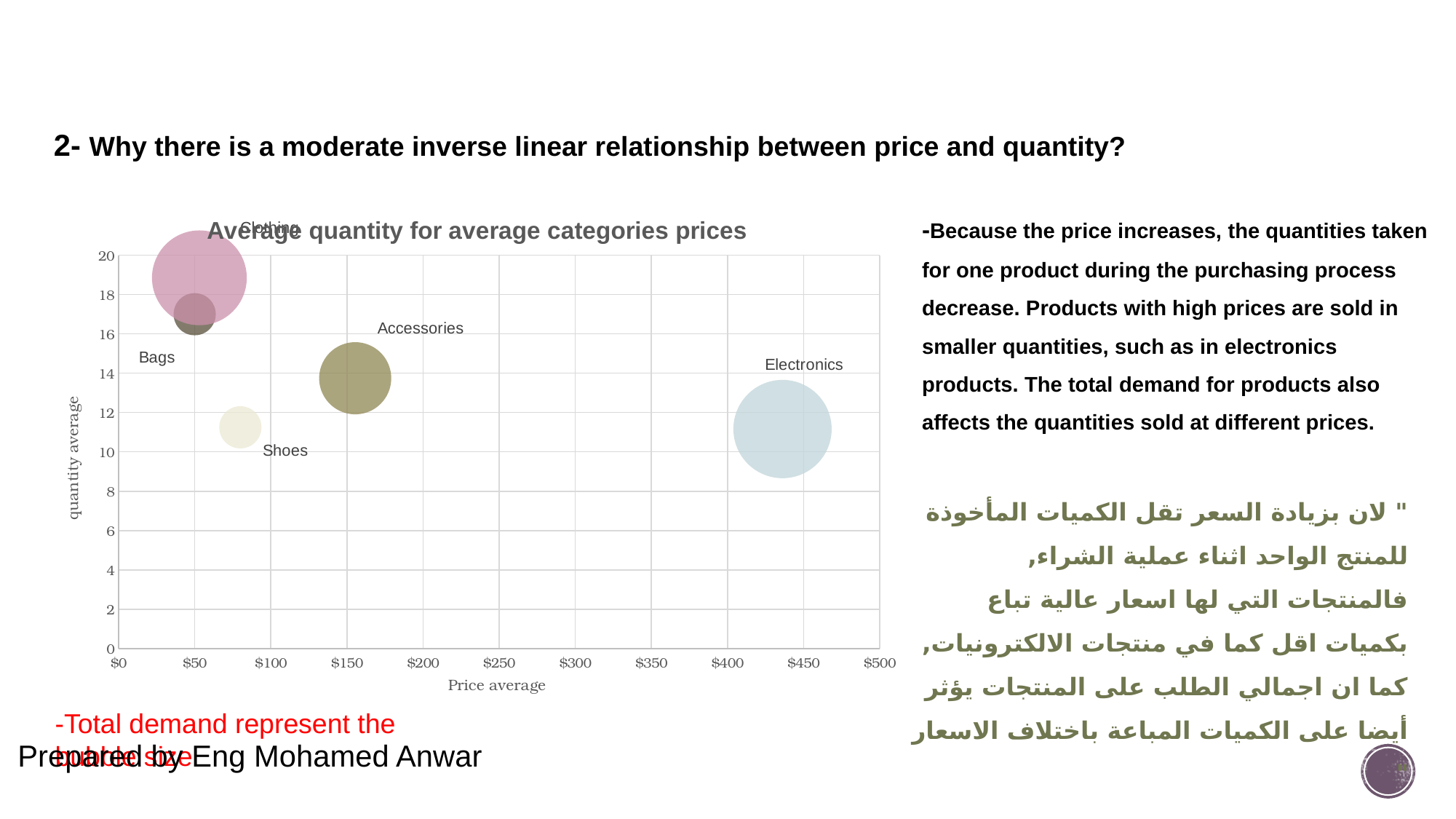

2- Why there is a moderate inverse linear relationship between price and quantity?

### Chart: Average quantity for average categories prices

| Category | Sum of quantity |
|---|---|
-Because the price increases, the quantities taken for one product during the purchasing process decrease. Products with high prices are sold in smaller quantities, such as in electronics products. The total demand for products also affects the quantities sold at different prices.
" لان بزيادة السعر تقل الكميات المأخوذة للمنتج الواحد اثناء عملية الشراء, فالمنتجات التي لها اسعار عالية تباع بكميات اقل كما في منتجات الالكترونيات, كما ان اجمالي الطلب على المنتجات يؤثر أيضا على الكميات المباعة باختلاف الاسعار "
-Total demand represent the bubble size
Prepared by Eng Mohamed Anwar